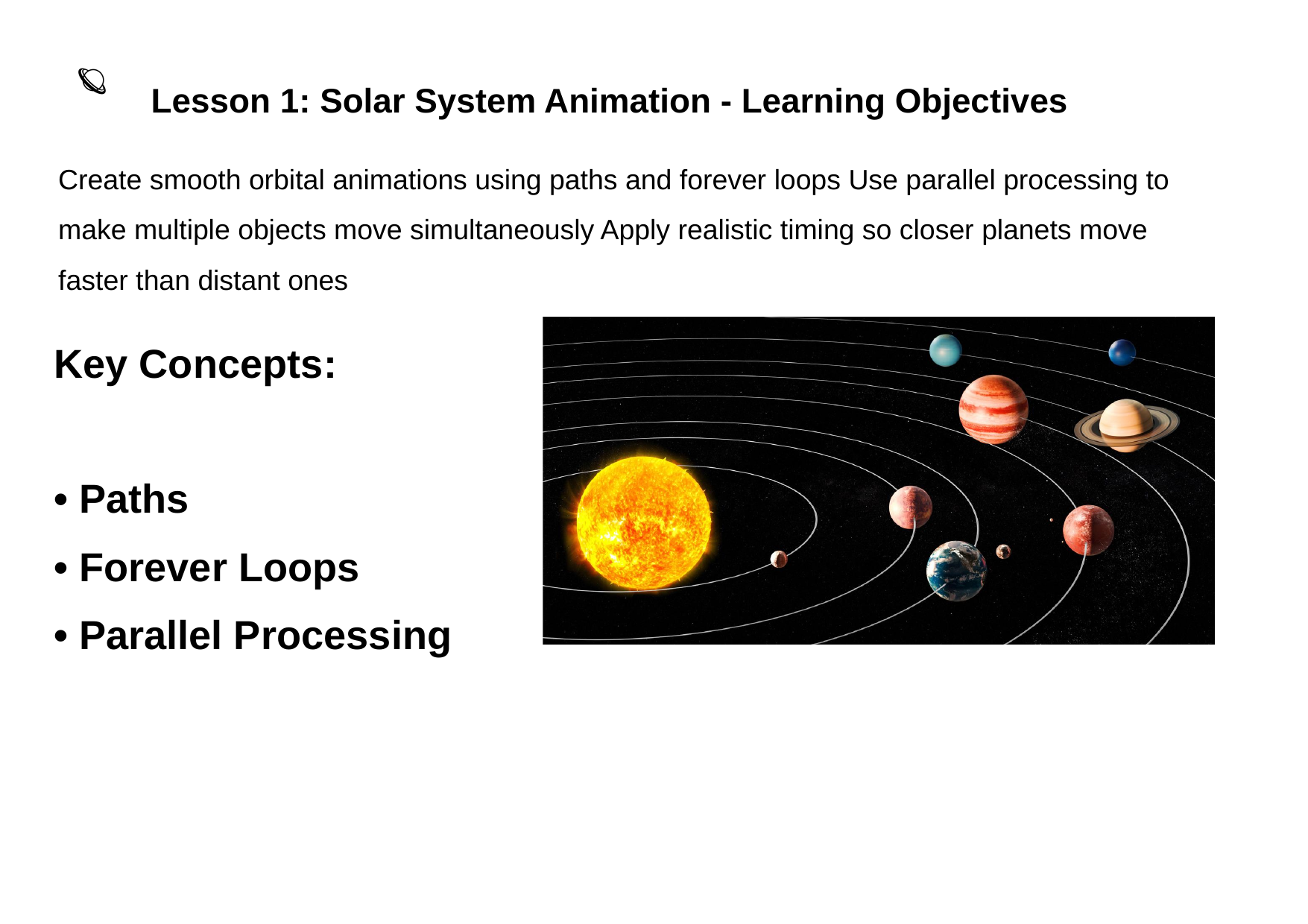

🪐
Lesson 1: Solar System Animation - Learning Objectives
1
Create smooth orbital animations using paths and forever loops Use parallel processing to make multiple objects move simultaneously Apply realistic timing so closer planets move faster than distant ones

Key Concepts:

• Paths
• Forever Loops
• Parallel Processing